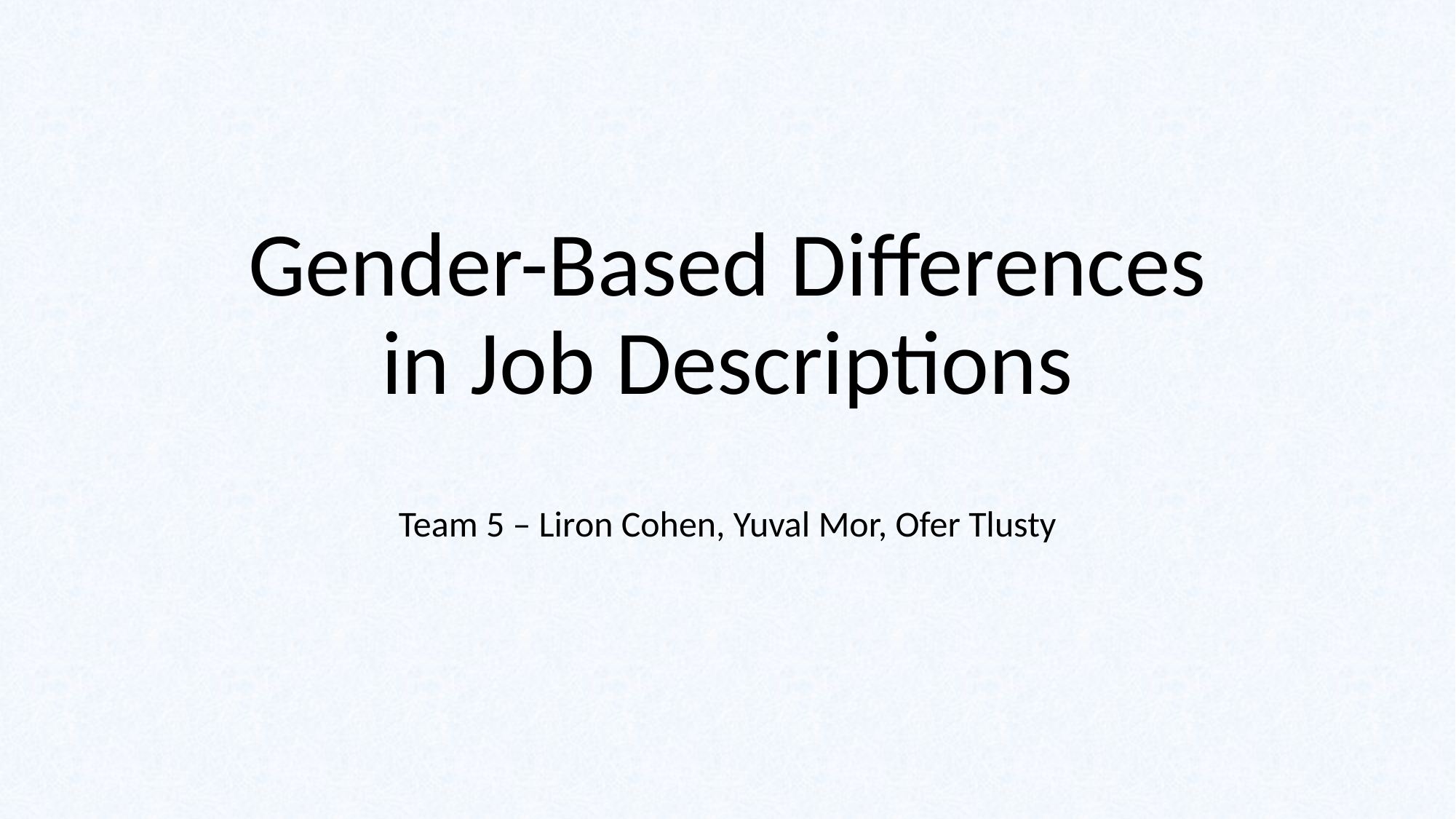

# Gender-Based Differences in Job Descriptions
Team 5 – Liron Cohen, Yuval Mor, Ofer Tlusty